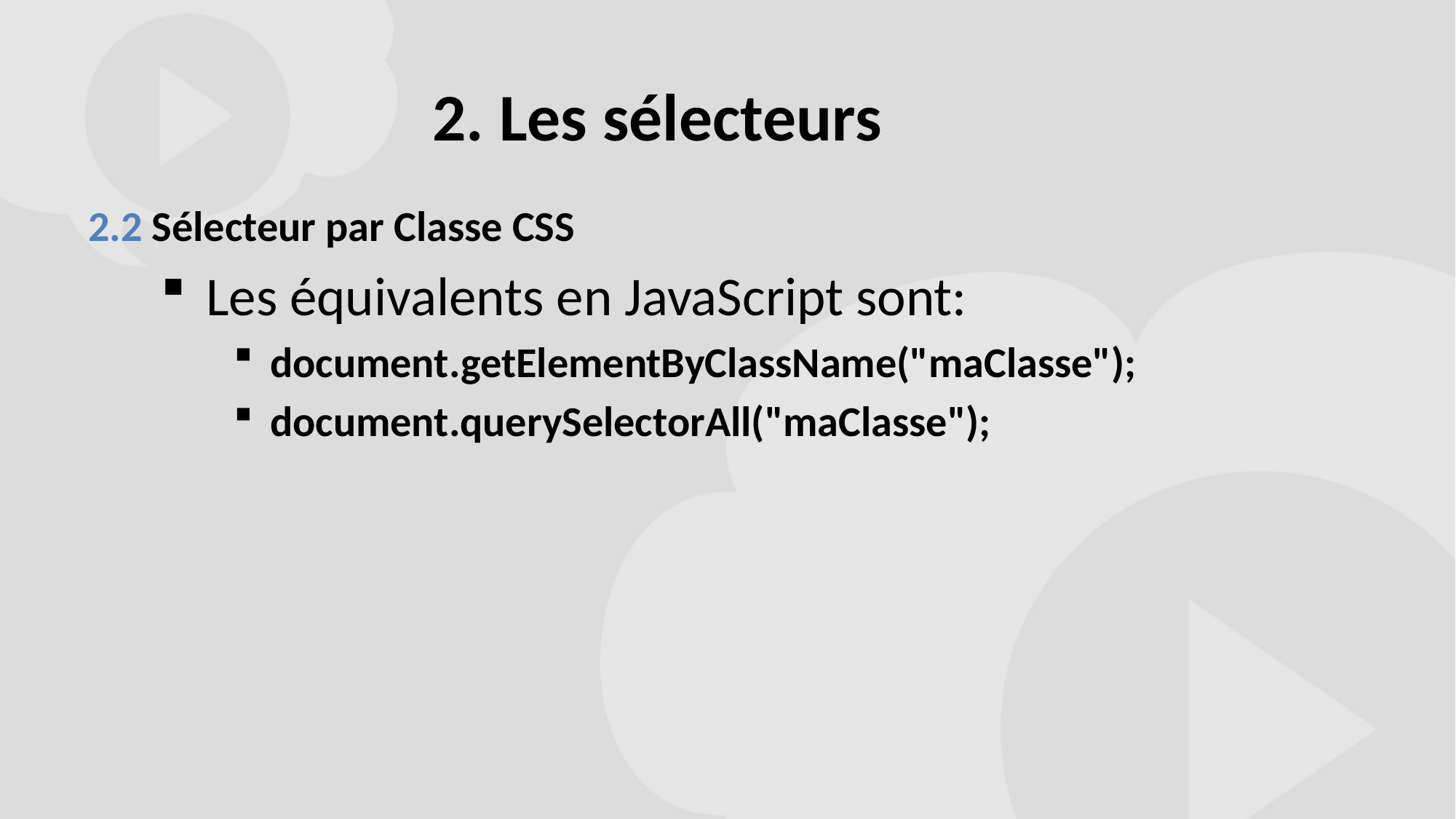

# 2. Les sélecteurs
2.2 Sélecteur par Classe CSS
Les équivalents en JavaScript sont:
document.getElementByClassName("maClasse");
document.querySelectorAll("maClasse");